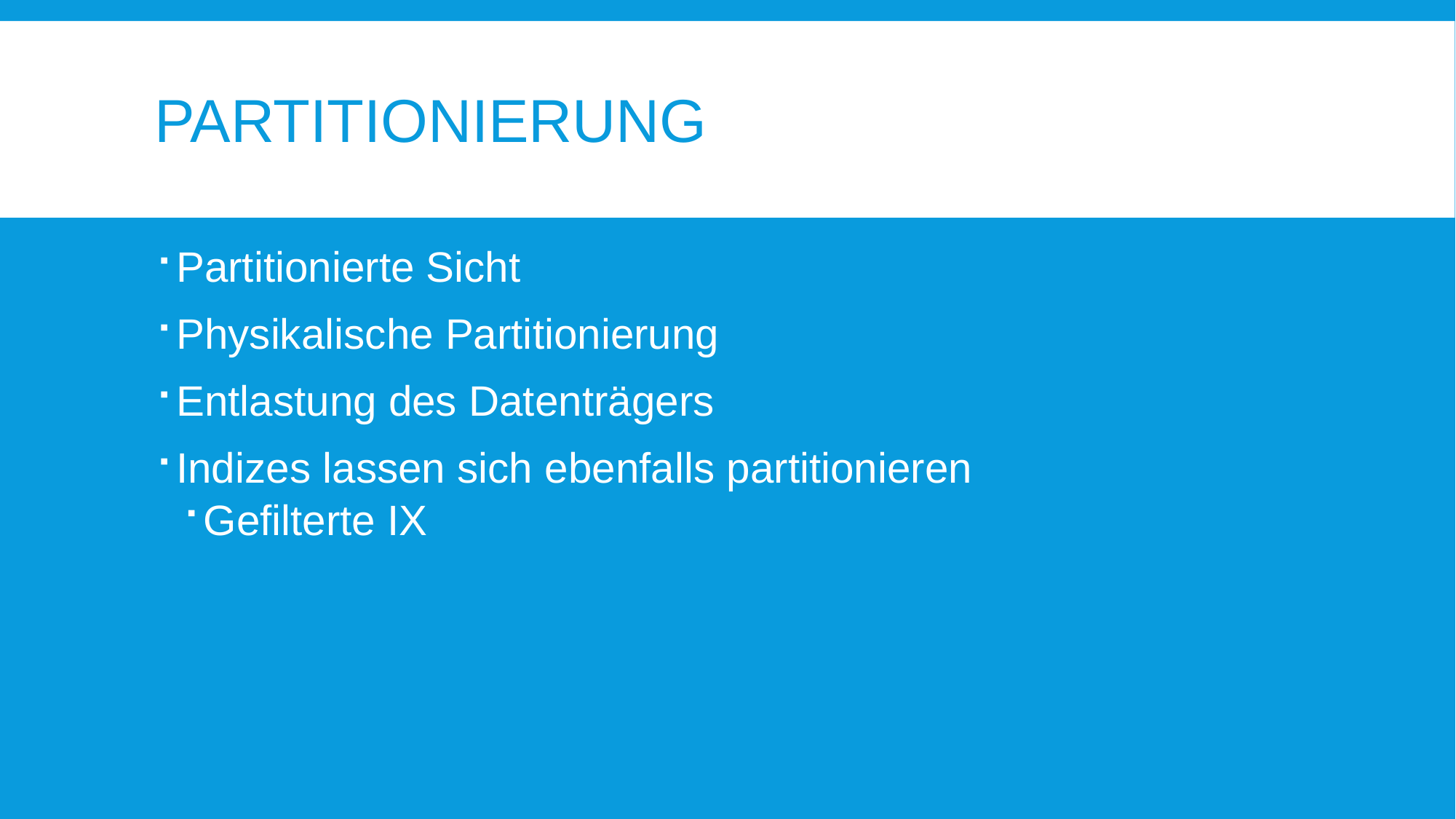

# Partitionierung
Partitionierte Sicht
Physikalische Partitionierung
Entlastung des Datenträgers
Indizes lassen sich ebenfalls partitionieren
Gefilterte IX